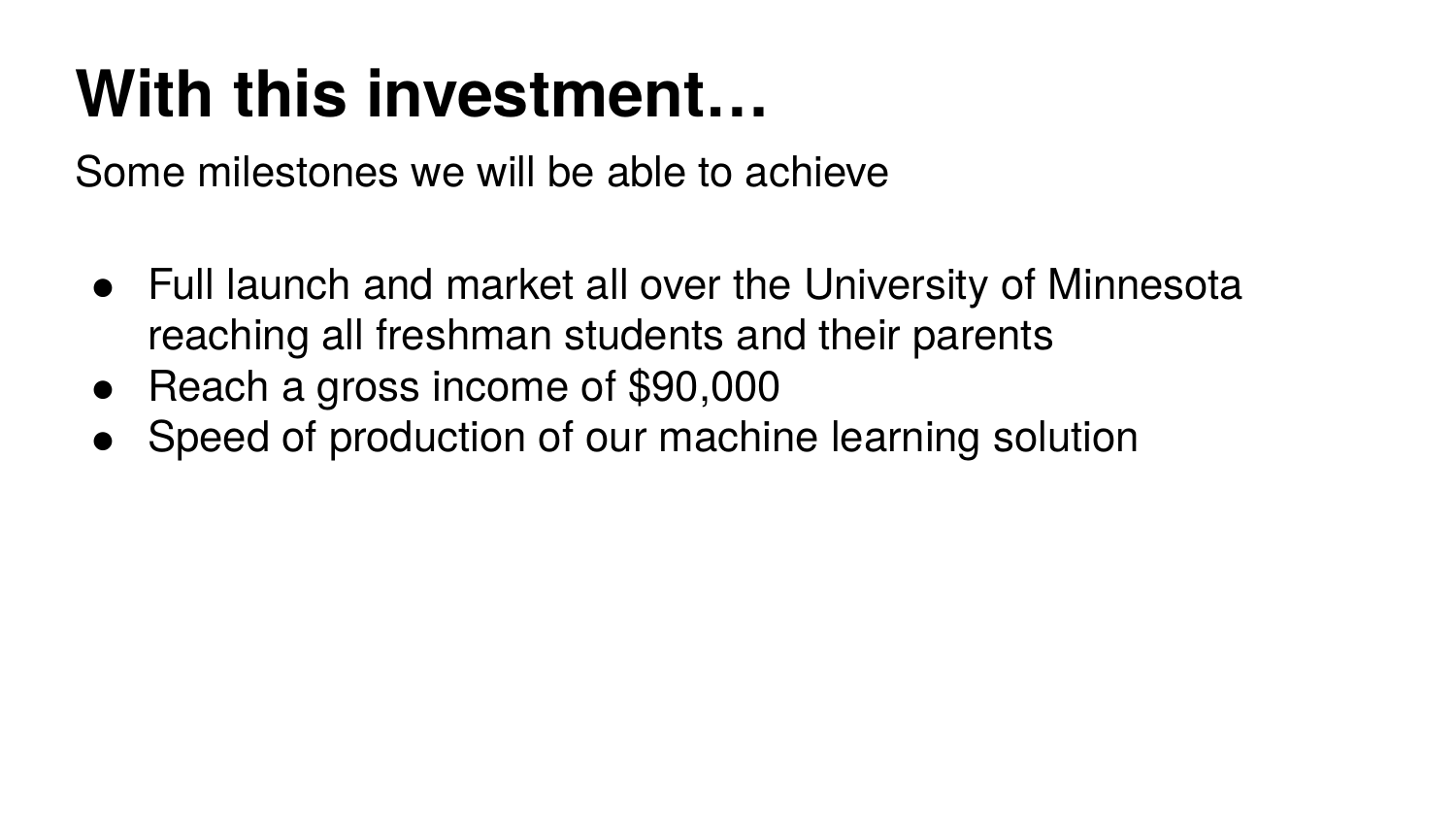

# With this investment…
Some milestones we will be able to achieve
Full launch and market all over the University of Minnesota reaching all freshman students and their parents
Reach a gross income of $90,000
Speed of production of our machine learning solution